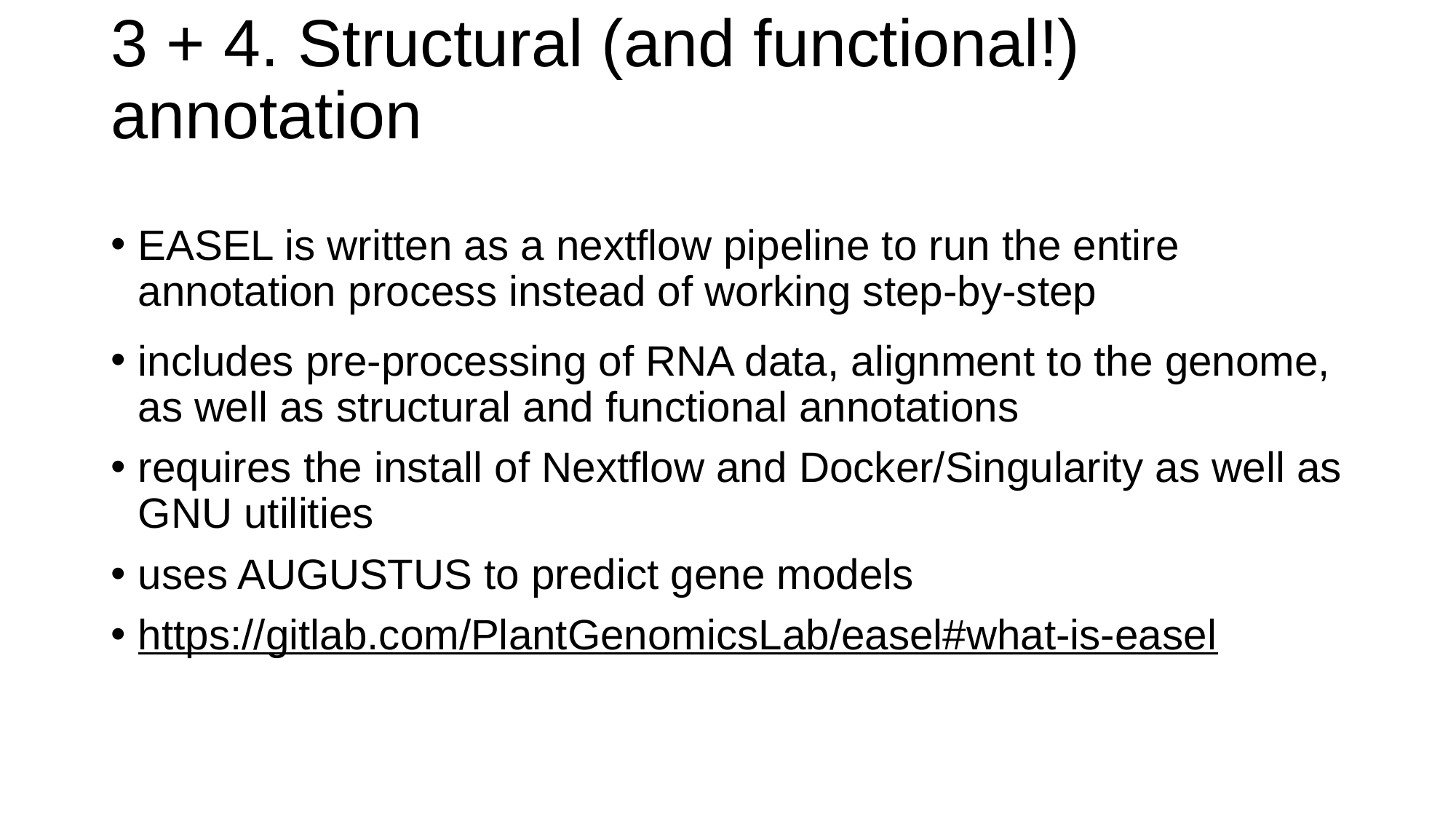

# 3 + 4. Structural (and functional!)  annotation
EASEL is written as a nextflow pipeline to run the entire annotation process instead of working step-by-step
includes pre-processing of RNA data, alignment to the genome, as well as structural and functional annotations
requires the install of Nextflow and Docker/Singularity as well as GNU utilities
uses AUGUSTUS to predict gene models
https://gitlab.com/PlantGenomicsLab/easel#what-is-easel